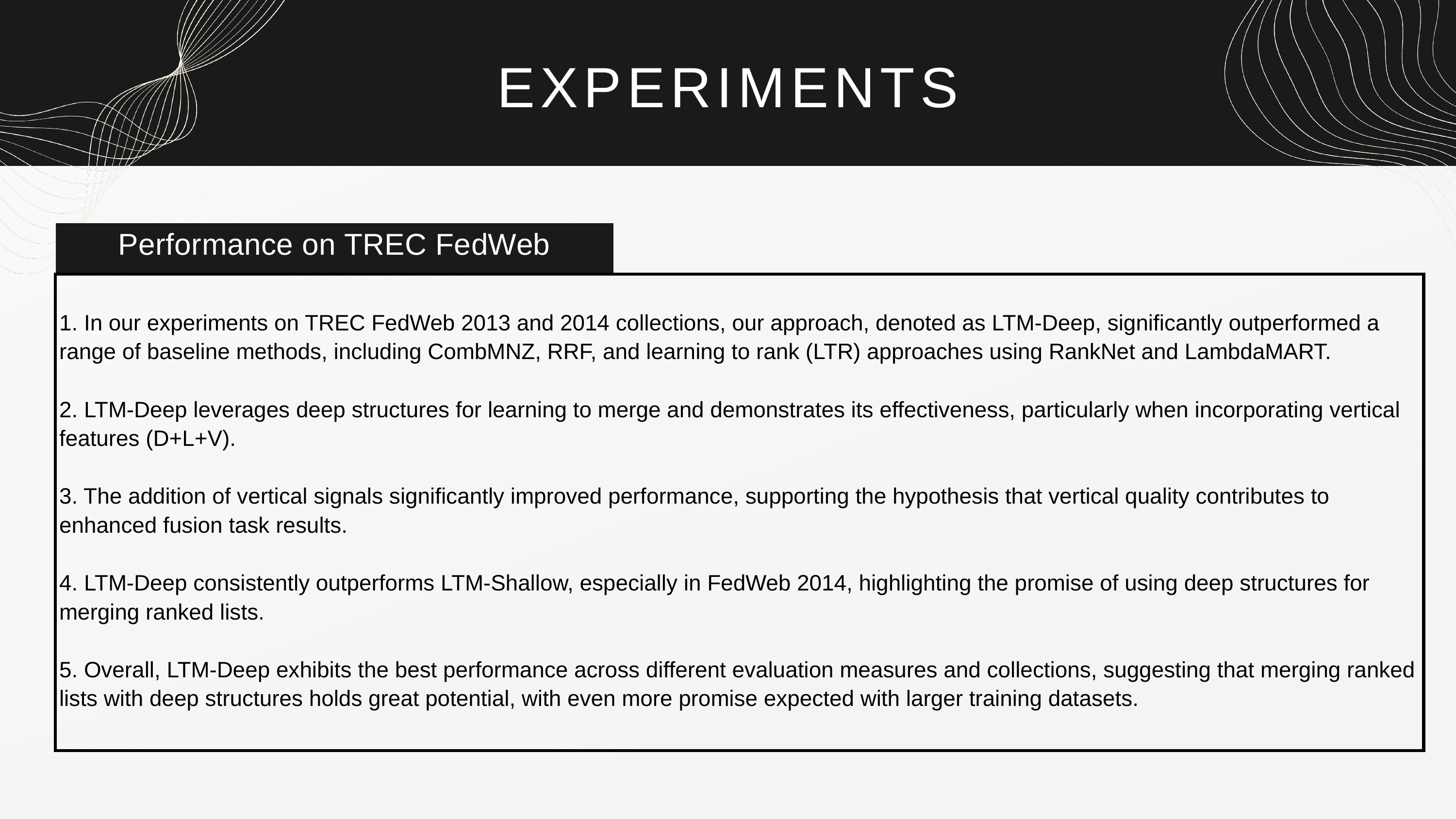

EXPERIMENTS

Performance on TREC FedWeb

1. In our experiments on TREC FedWeb 2013 and 2014 collections, our approach, denoted as LTM-Deep, significantly outperformed a range of baseline methods, including CombMNZ, RRF, and learning to rank (LTR) approaches using RankNet and LambdaMART.

2. LTM-Deep leverages deep structures for learning to merge and demonstrates its effectiveness, particularly when incorporating vertical features (D+L+V).

3. The addition of vertical signals significantly improved performance, supporting the hypothesis that vertical quality contributes to enhanced fusion task results.

4. LTM-Deep consistently outperforms LTM-Shallow, especially in FedWeb 2014, highlighting the promise of using deep structures for merging ranked lists.

5. Overall, LTM-Deep exhibits the best performance across different evaluation measures and collections, suggesting that merging ranked lists with deep structures holds great potential, with even more promise expected with larger training datasets.